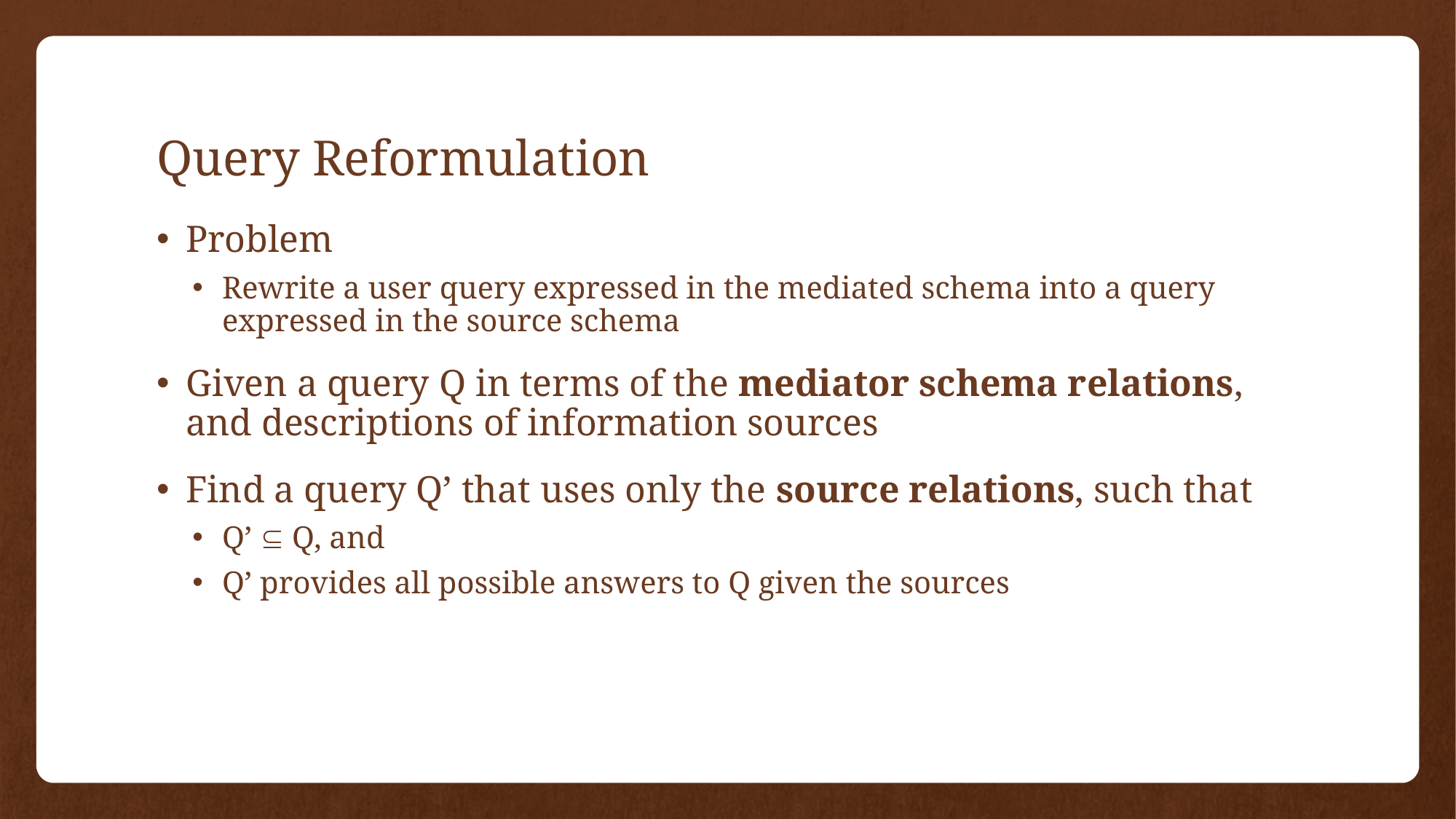

# Query Reformulation
Problem
Rewrite a user query expressed in the mediated schema into a query expressed in the source schema
Given a query Q in terms of the mediator schema relations, and descriptions of information sources
Find a query Q’ that uses only the source relations, such that
Q’ ⊆ Q, and
Q’ provides all possible answers to Q given the sources